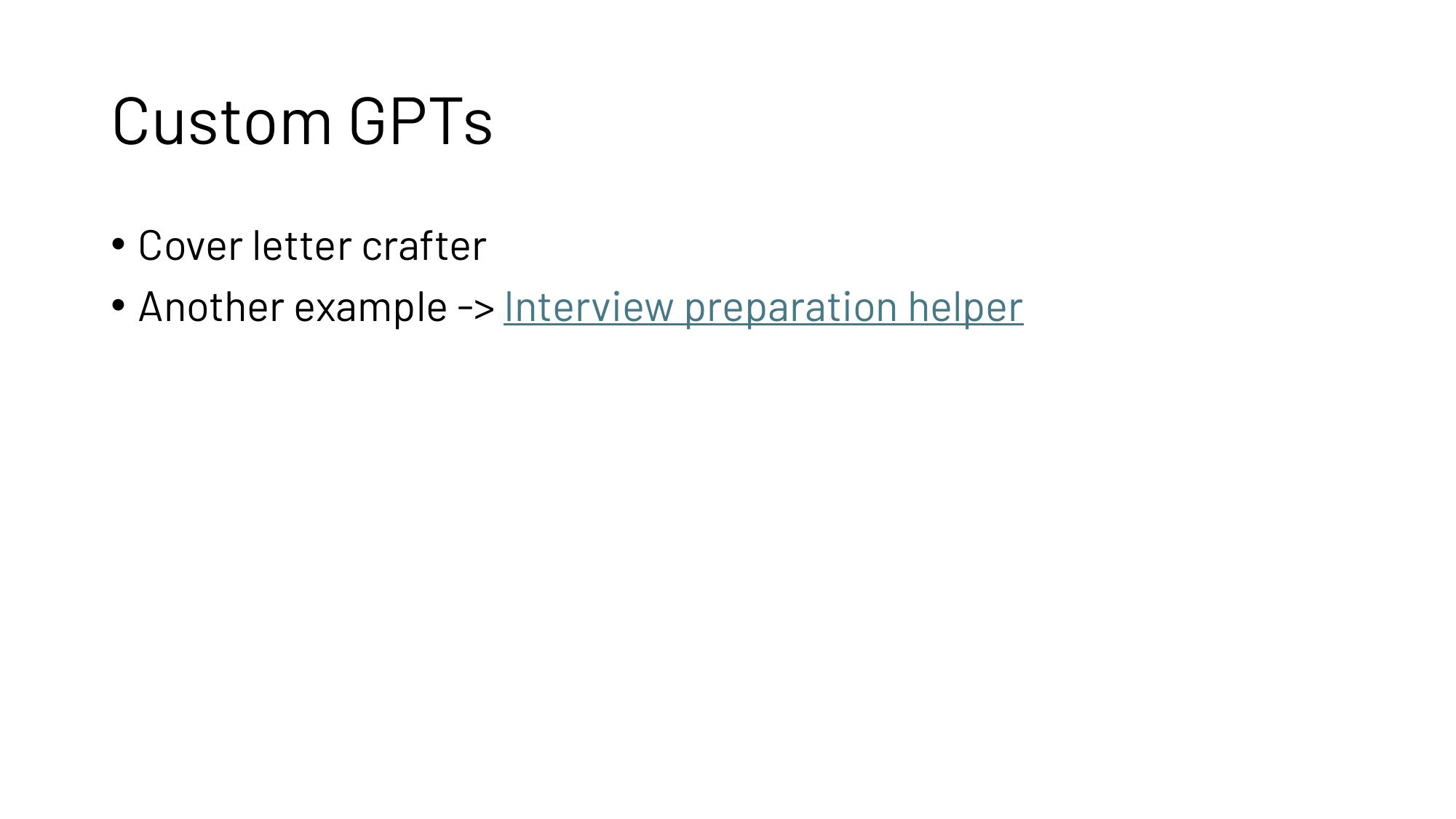

# Custom GPTs
Cover letter crafter
Another example -> Interview preparation helper